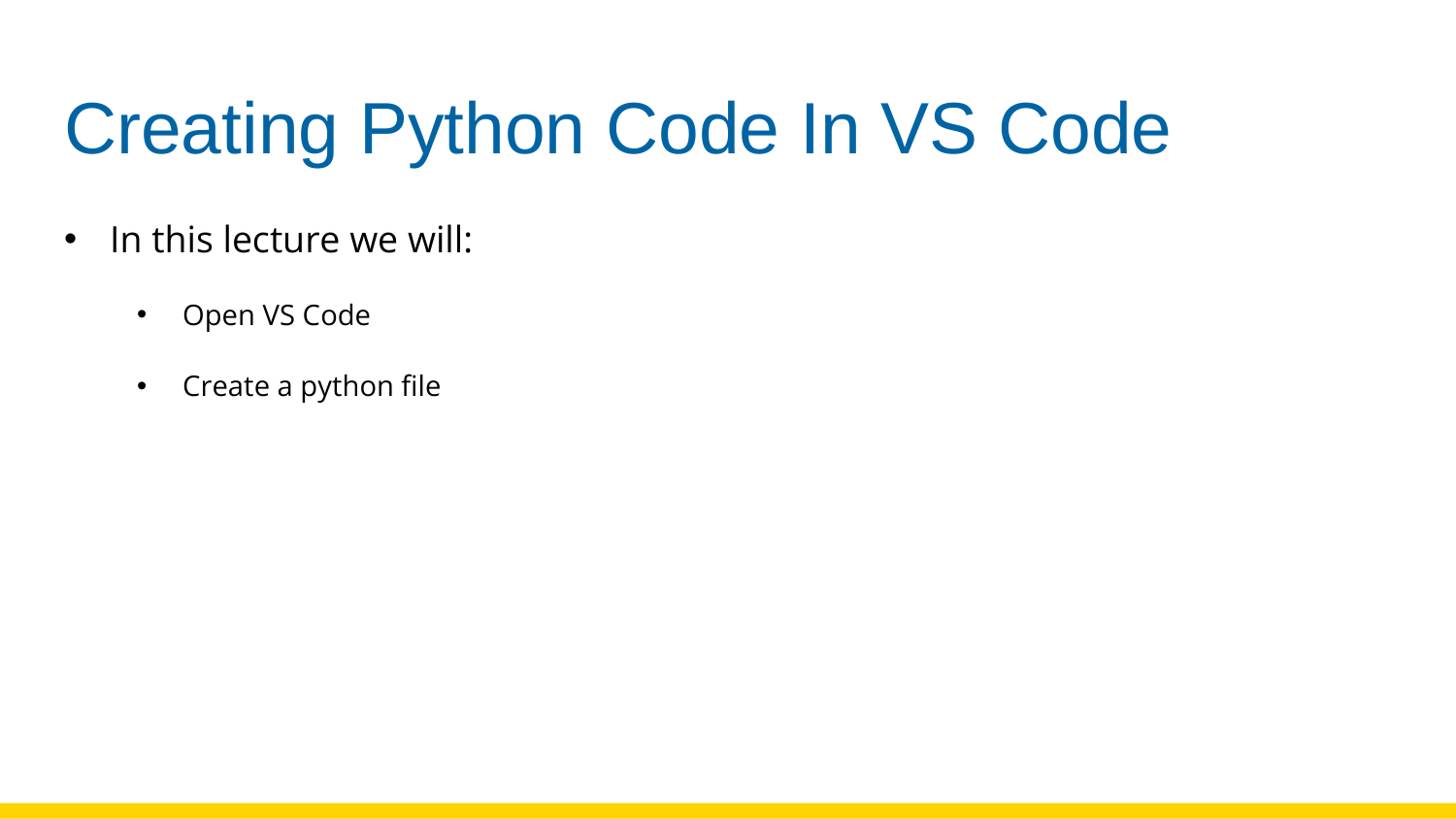

# Creating Python Code In VS Code
In this lecture we will:
Open VS Code
Create a python file